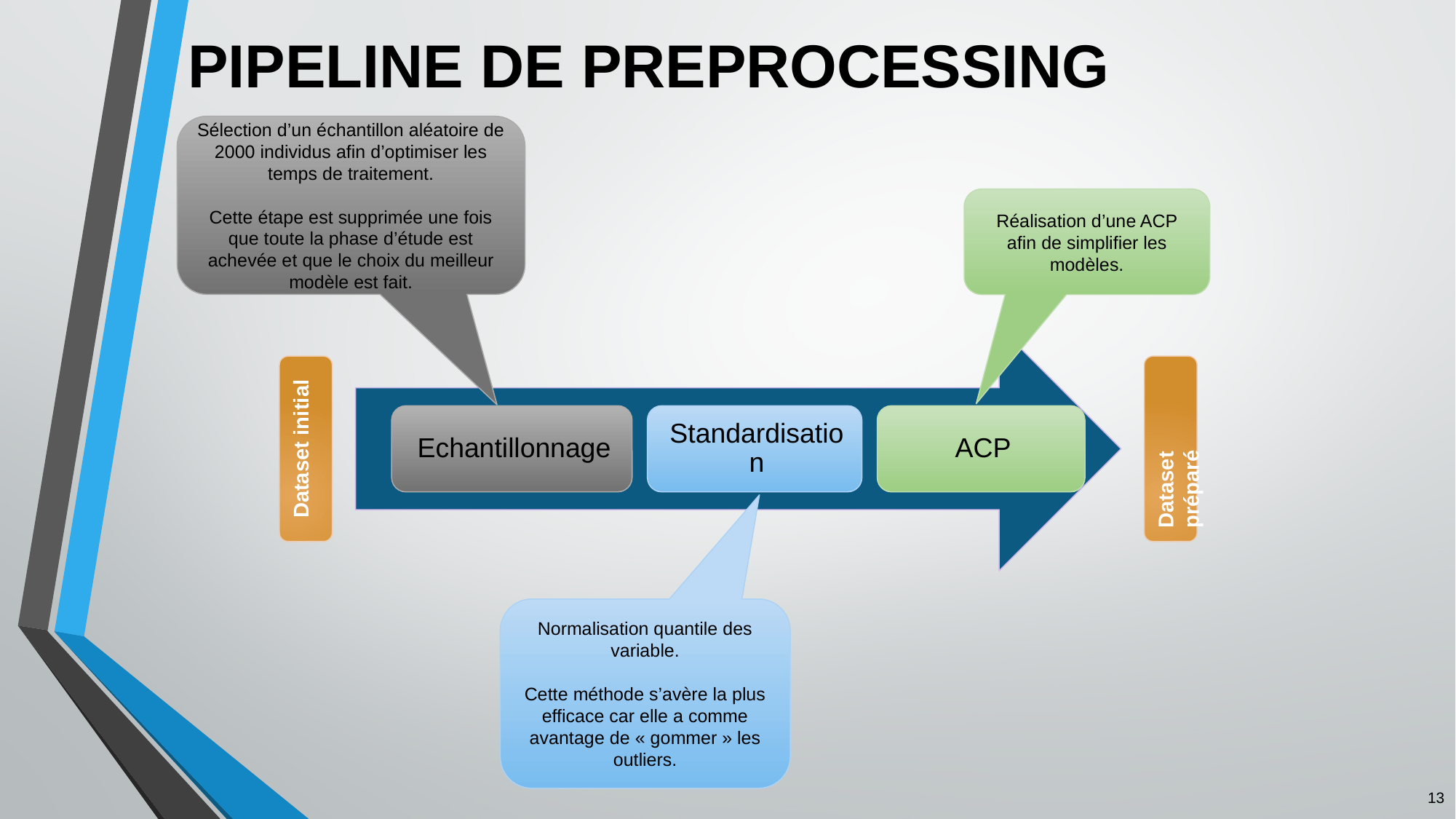

PIPELINE DE PREPROCESSING
Sélection d’un échantillon aléatoire de 2000 individus afin d’optimiser les temps de traitement.

Cette étape est supprimée une fois que toute la phase d’étude est achevée et que le choix du meilleur modèle est fait.
Réalisation d’une ACP afin de simplifier les modèles.
Echantillonnage
Standardisation
ACP
Dataset initial
Dataset préparé
Normalisation quantile des variable.

Cette méthode s’avère la plus efficace car elle a comme avantage de « gommer » les outliers.
13